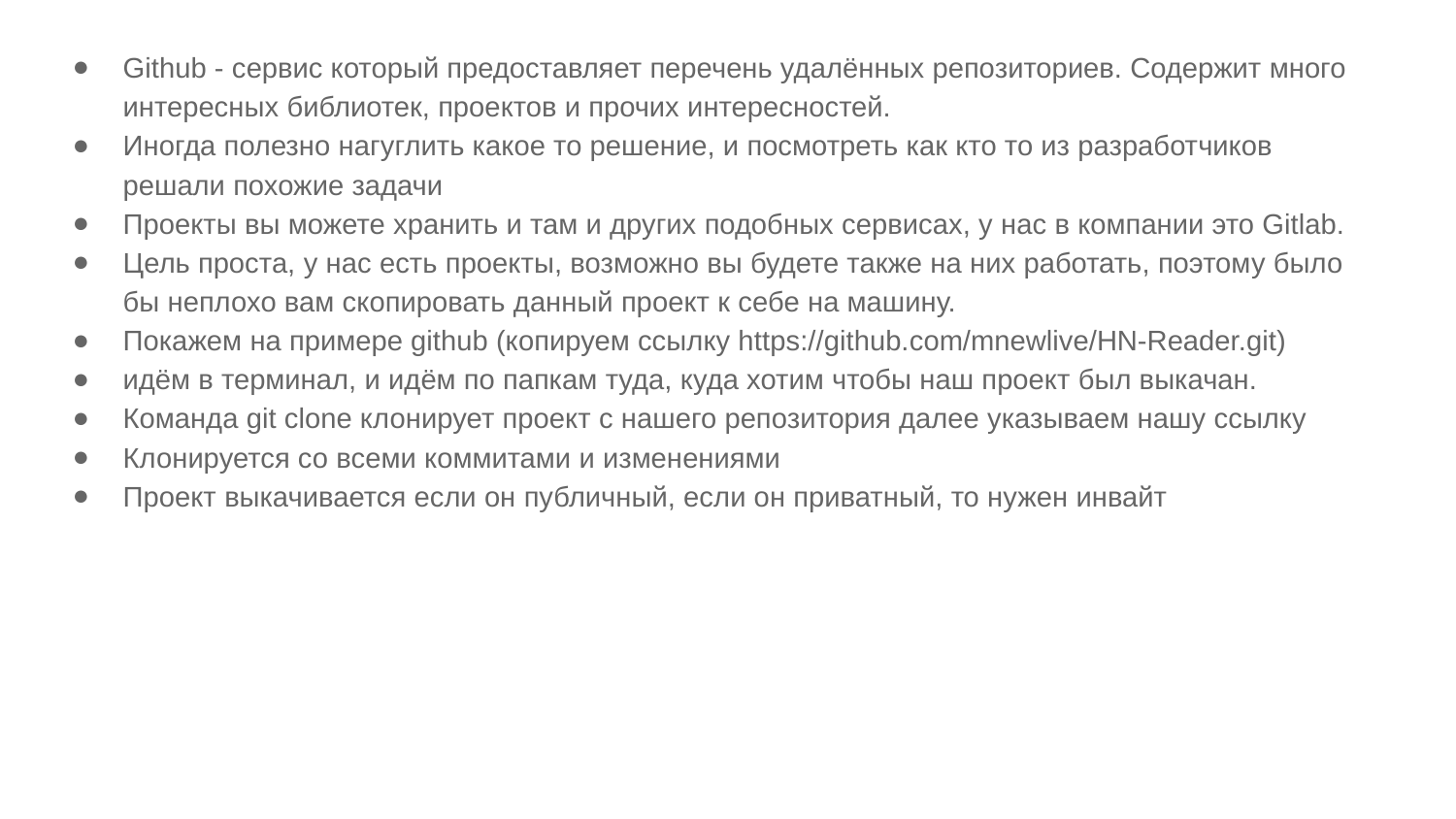

Github - сервис который предоставляет перечень удалённых репозиториев. Содержит много интересных библиотек, проектов и прочих интересностей.
Иногда полезно нагуглить какое то решение, и посмотреть как кто то из разработчиков решали похожие задачи
Проекты вы можете хранить и там и других подобных сервисах, у нас в компании это Gitlab.
Цель проста, у нас есть проекты, возможно вы будете также на них работать, поэтому было бы неплохо вам скопировать данный проект к себе на машину.
Покажем на примере github (копируем ссылку https://github.com/mnewlive/HN-Reader.git)
идём в терминал, и идём по папкам туда, куда хотим чтобы наш проект был выкачан.
Команда git clone клонирует проект с нашего репозитория далее указываем нашу ссылку
Клонируется со всеми коммитами и изменениями
Проект выкачивается если он публичный, если он приватный, то нужен инвайт